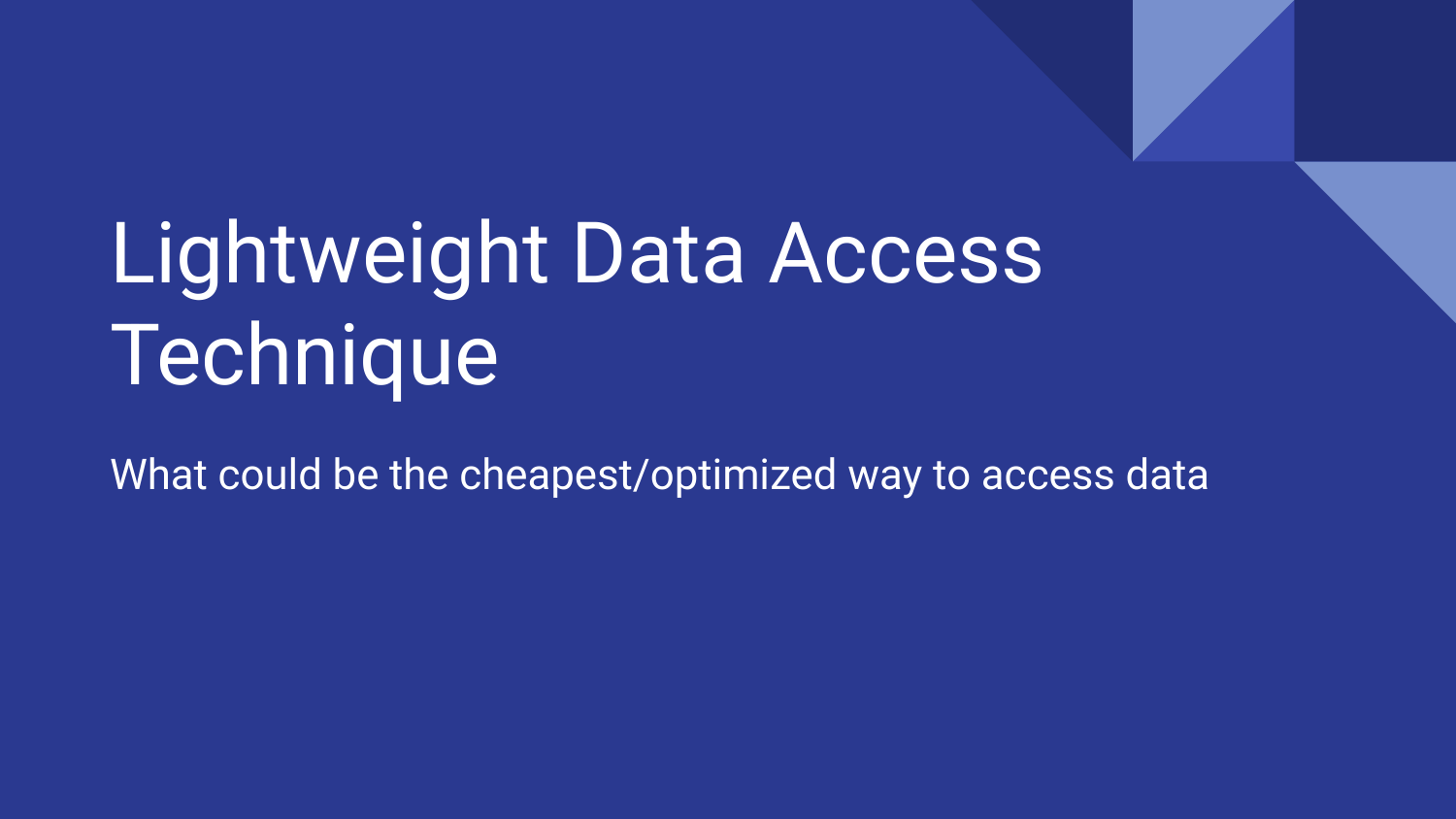

# Lightweight Data Access Technique
What could be the cheapest/optimized way to access data